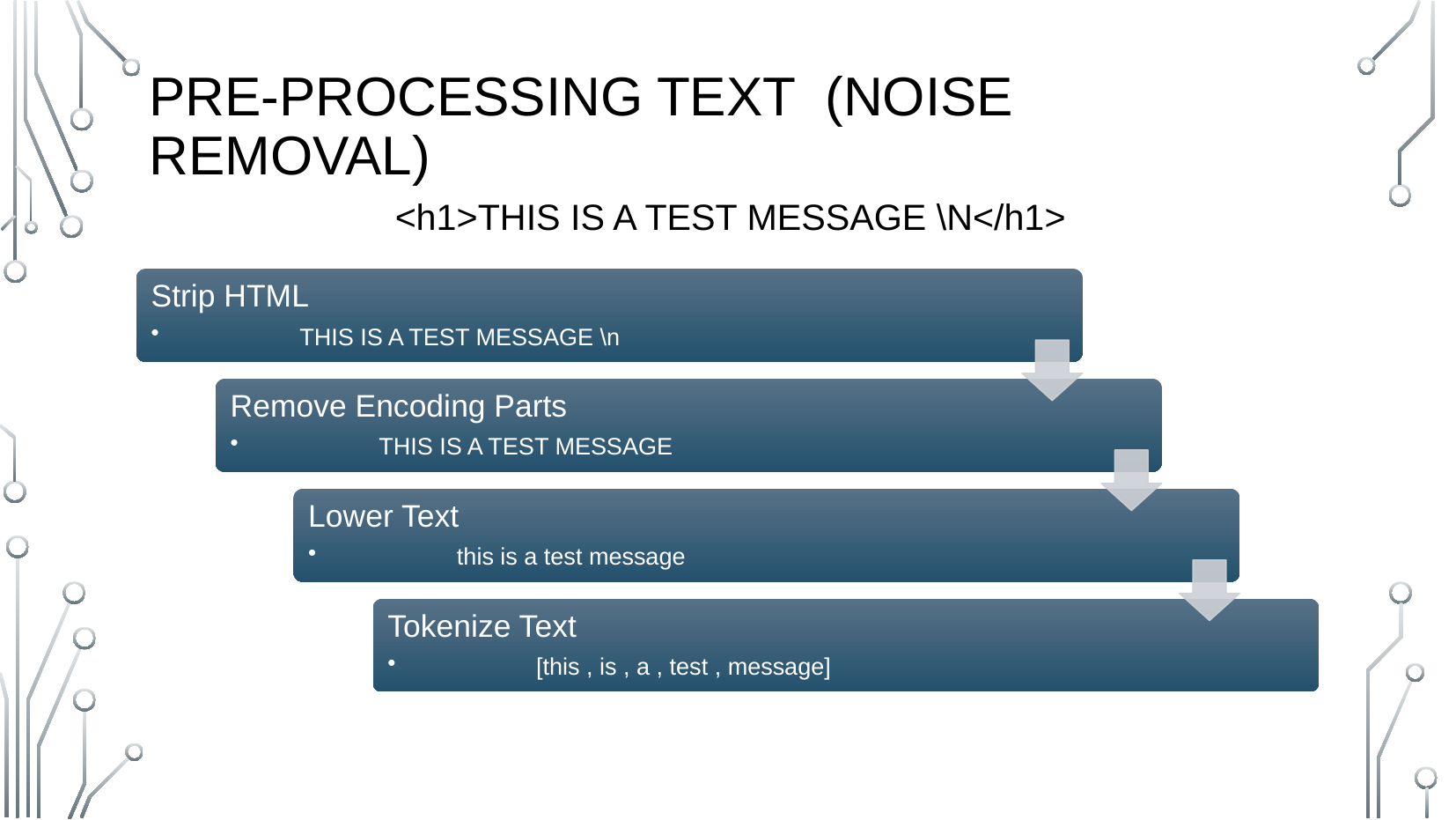

# Pre-processing text  (Noise Removal)
<h1>THIS IS A TEST MESSAGE \N</h1>
Strip HTML
	THIS IS A TEST MESSAGE \n
Remove Encoding Parts
	THIS IS A TEST MESSAGE
Lower Text
	this is a test message
Tokenize Text
	[this , is , a , test , message]